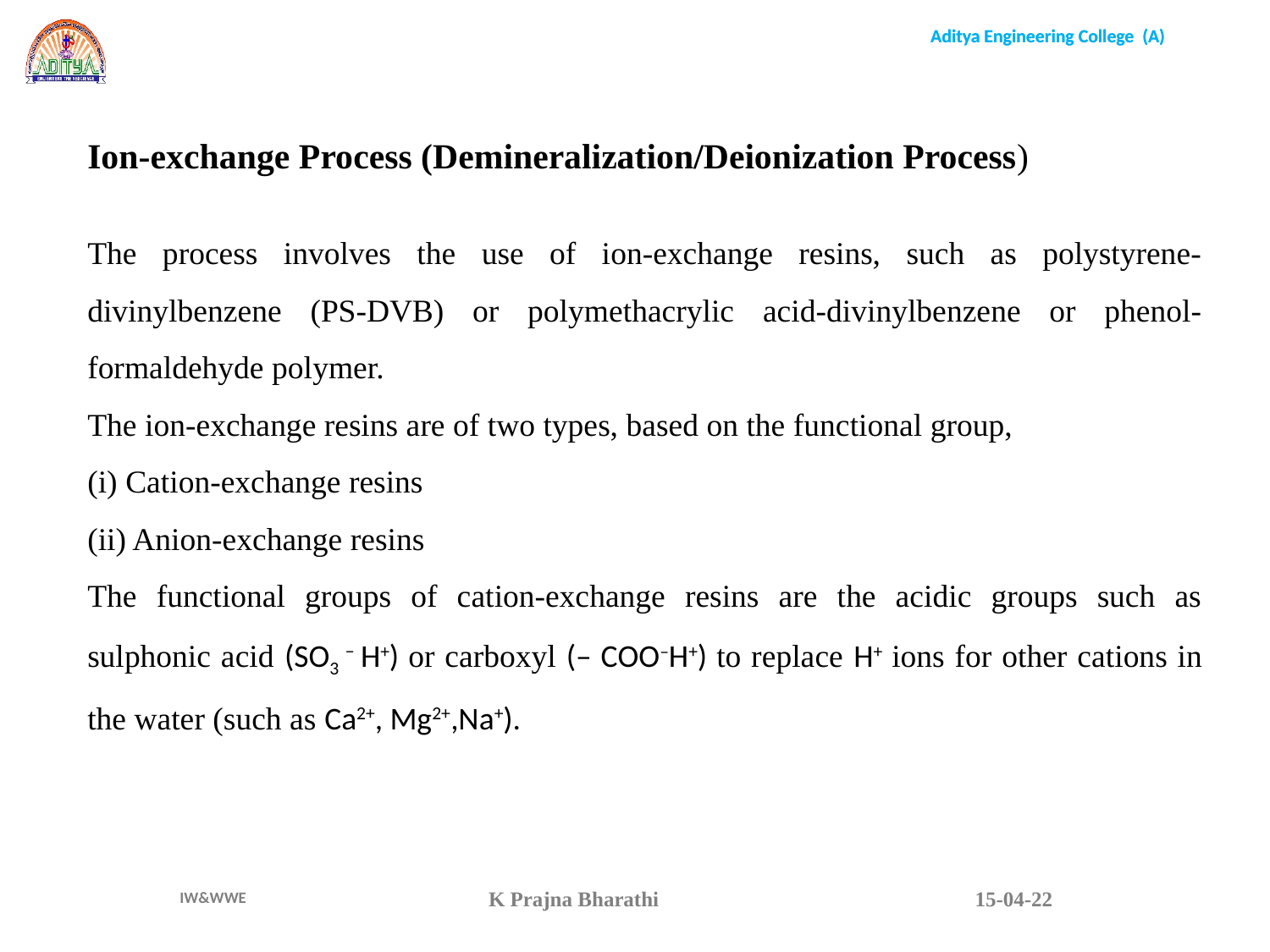

Ion-exchange Process (Demineralization/Deionization Process)

The process involves the use of ion-exchange resins, such as polystyrene-divinylbenzene (PS-DVB) or polymethacrylic acid-divinylbenzene or phenol-formaldehyde polymer.
The ion-exchange resins are of two types, based on the functional group,
(i) Cation-exchange resins
(ii) Anion-exchange resins
The functional groups of cation-exchange resins are the acidic groups such as sulphonic acid (SO3 − H+) or carboxyl (– COO–H+) to replace H+ ions for other cations in the water (such as Ca2+, Mg2+,Na+).

K Prajna Bharathi
15-04-22